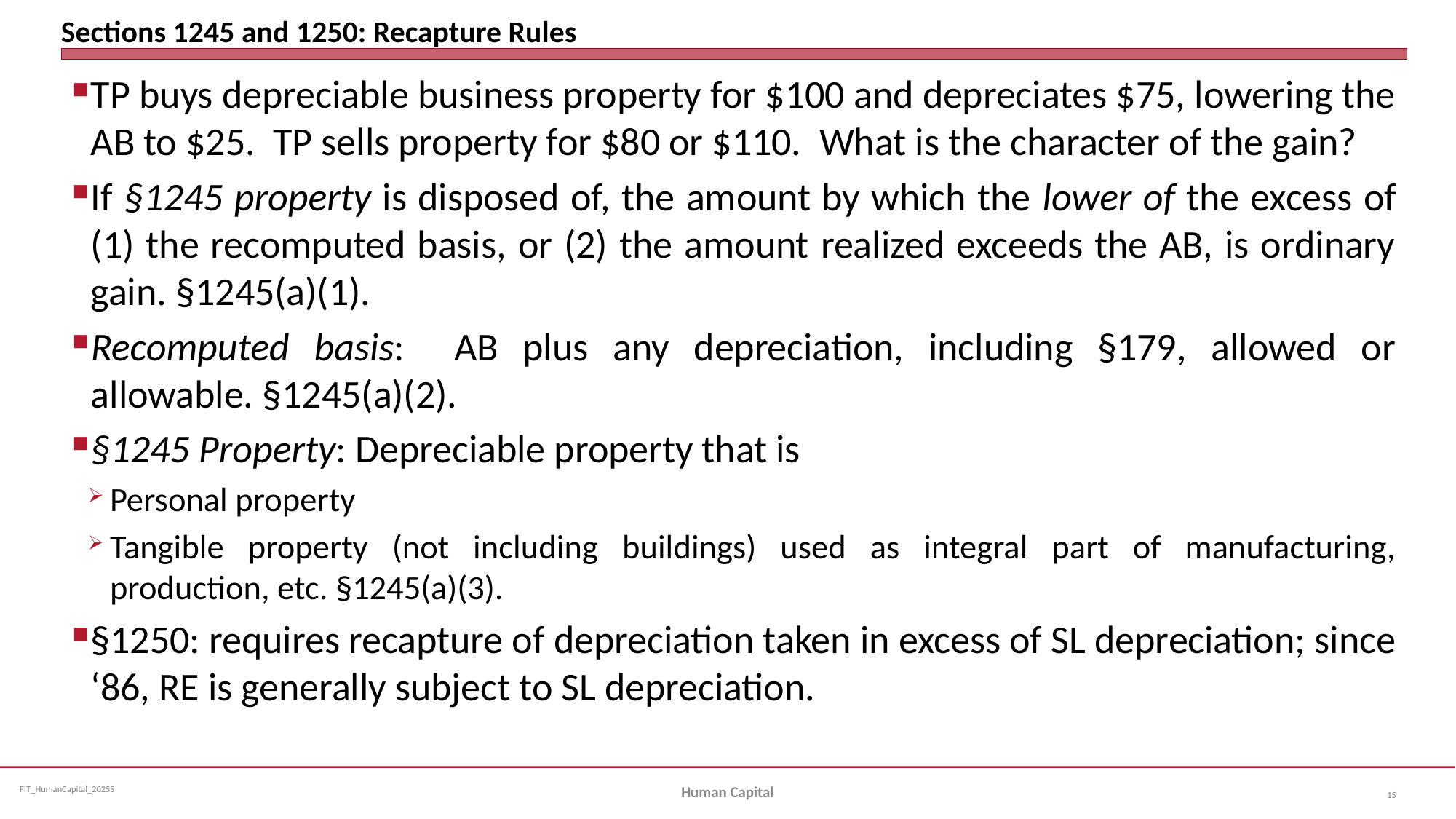

# Sections 1245 and 1250: Recapture Rules
TP buys depreciable business property for $100 and depreciates $75, lowering the AB to $25.  TP sells property for $80 or $110.  What is the character of the gain?
If §1245 property is disposed of, the amount by which the lower of the excess of (1) the recomputed basis, or (2) the amount realized exceeds the AB, is ordinary gain. §1245(a)(1).
Recomputed basis:  AB plus any depreciation, including §179, allowed or allowable. §1245(a)(2).
§1245 Property: Depreciable property that is
Personal property
Tangible property (not including buildings) used as integral part of manufacturing, production, etc. §1245(a)(3).
§1250: requires recapture of depreciation taken in excess of SL depreciation; since ‘86, RE is generally subject to SL depreciation.
Human Capital
15